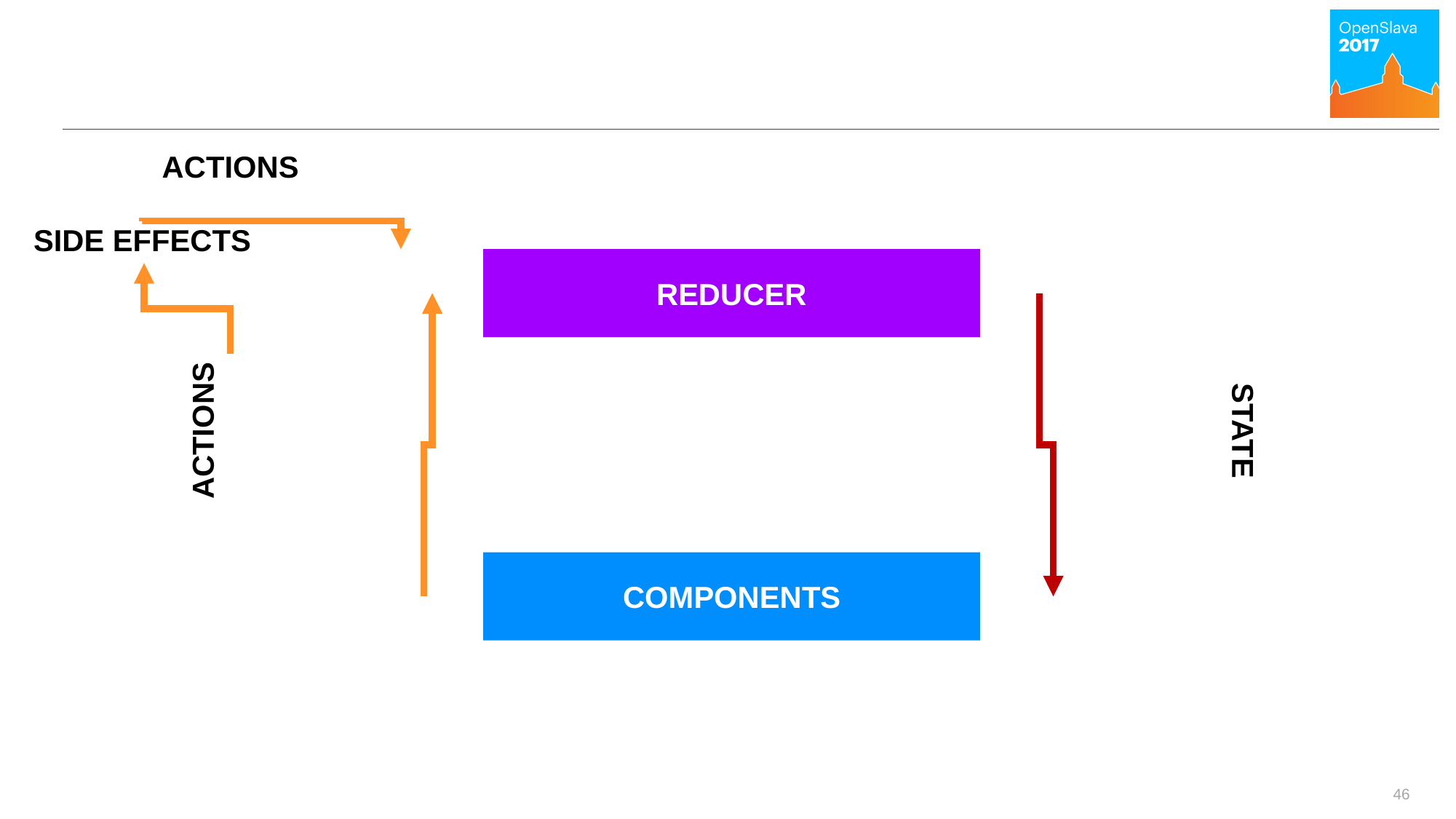

ACTIONS
SIDE EFFECTS
REDUCER
ACTIONS
STATE
COMPONENTS
46